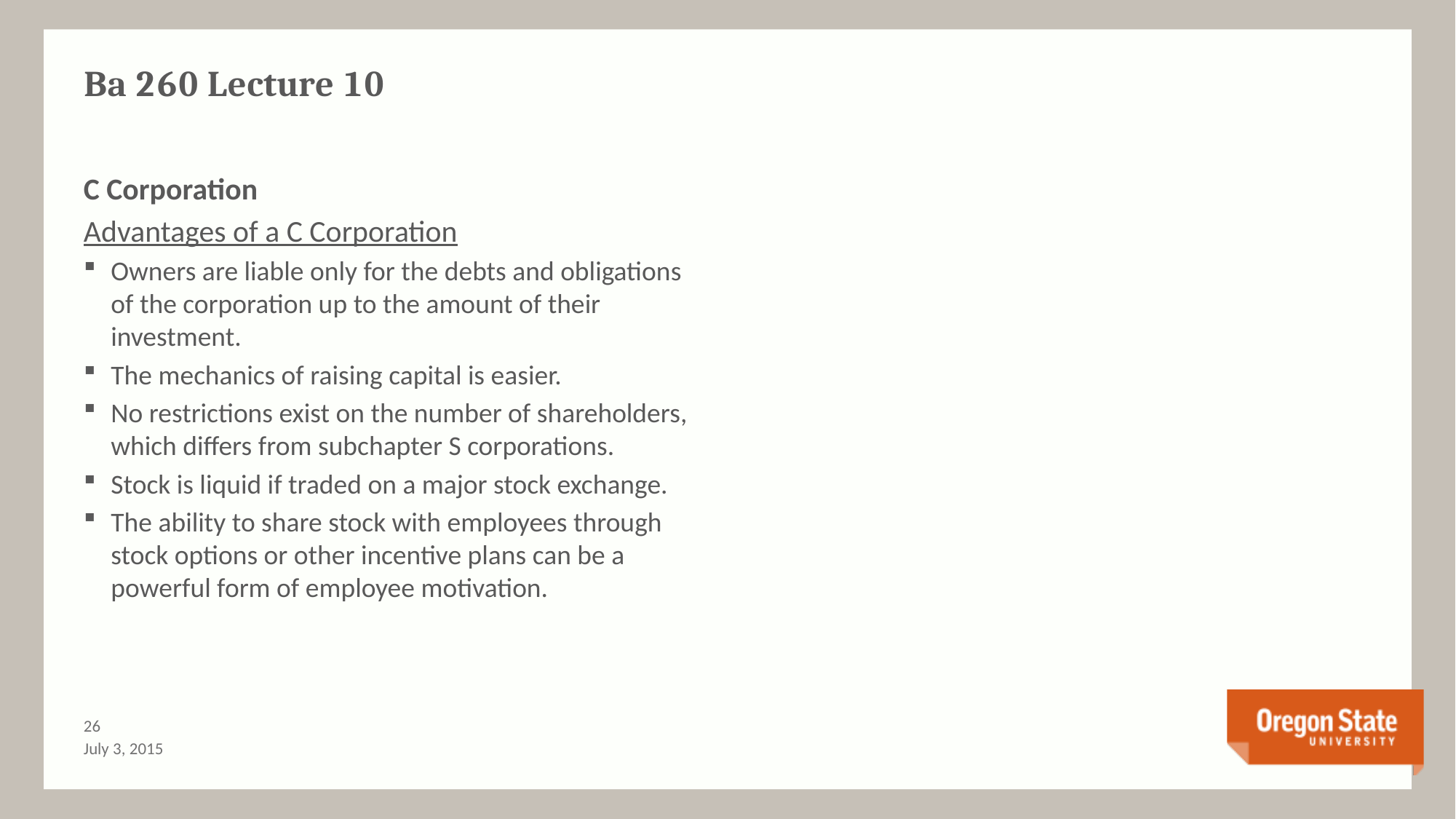

# Ba 260 Lecture 10
C Corporation
Advantages of a C Corporation
Owners are liable only for the debts and obligations of the corporation up to the amount of their investment.
The mechanics of raising capital is easier.
No restrictions exist on the number of shareholders, which differs from subchapter S corporations.
Stock is liquid if traded on a major stock exchange.
The ability to share stock with employees through stock options or other incentive plans can be a powerful form of employee motivation.

26
July 3, 2015